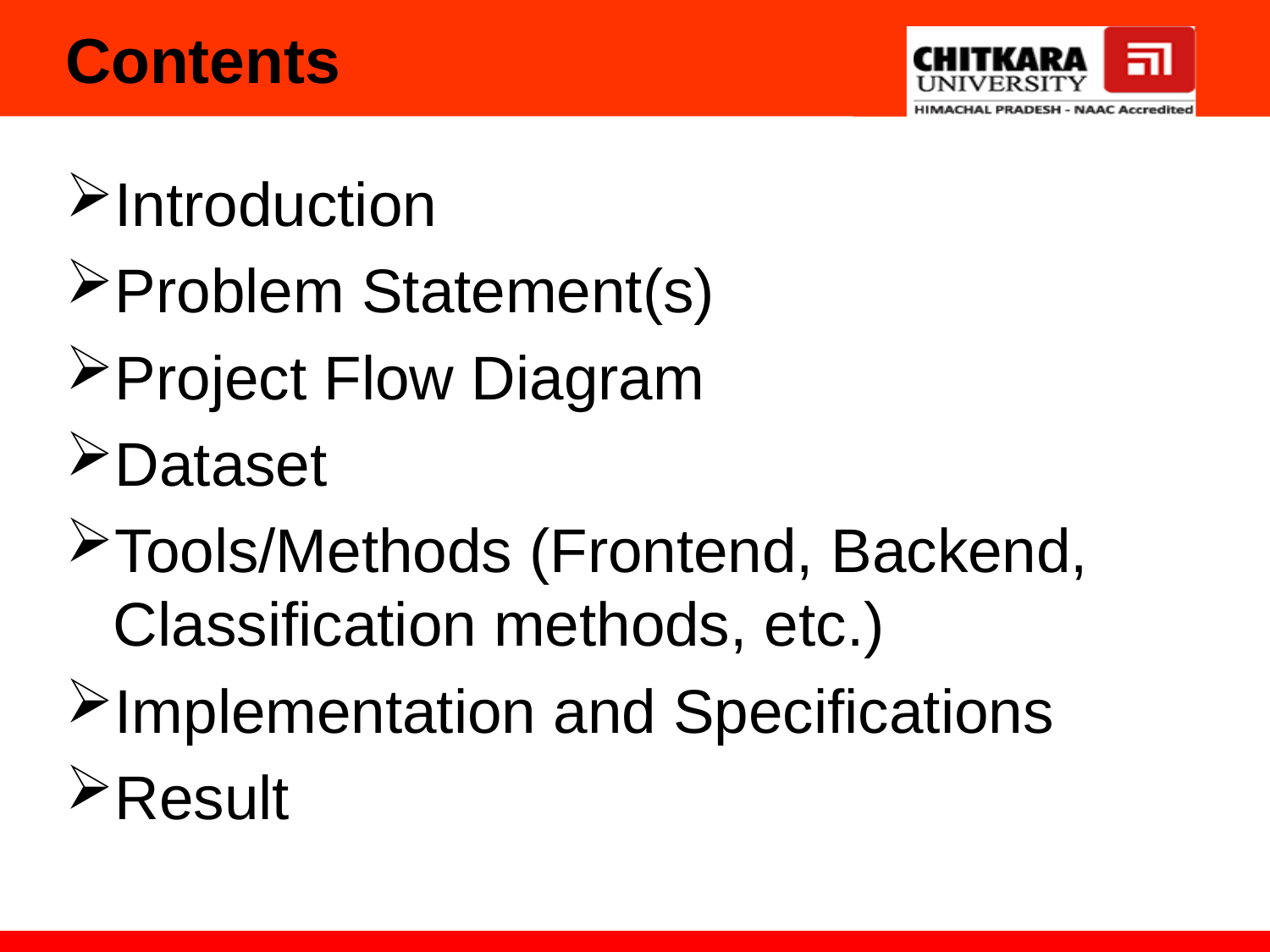

# Contents
Introduction
Problem Statement(s)
Project Flow Diagram
Dataset
Tools/Methods (Frontend, Backend, Classification methods, etc.)
Implementation and Specifications
Result